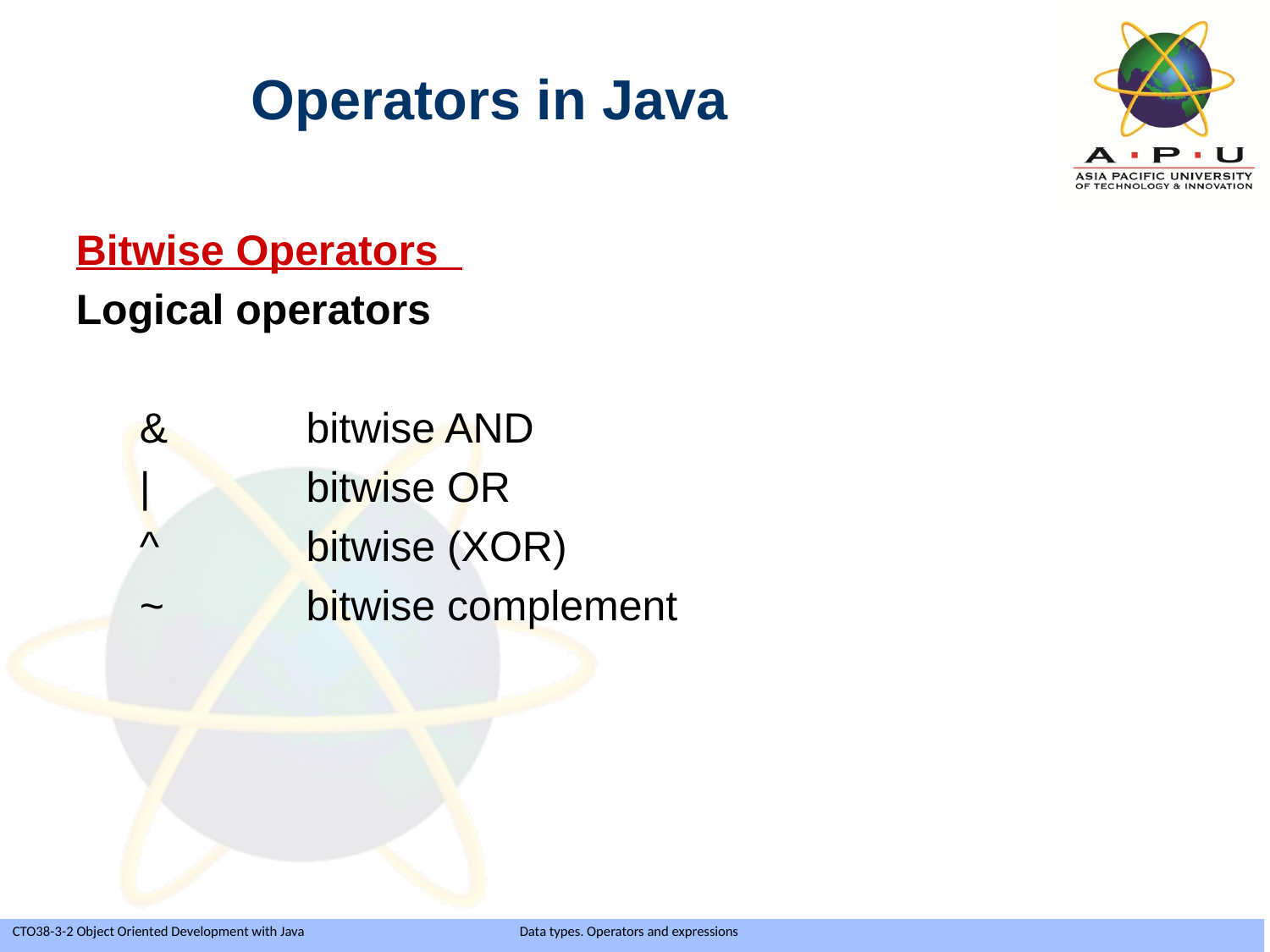

Operators in Java
Bitwise Operators
Logical operators

&		bitwise AND
|		bitwise OR
^		bitwise (XOR)
~		bitwise complement

Slide 23 of 35